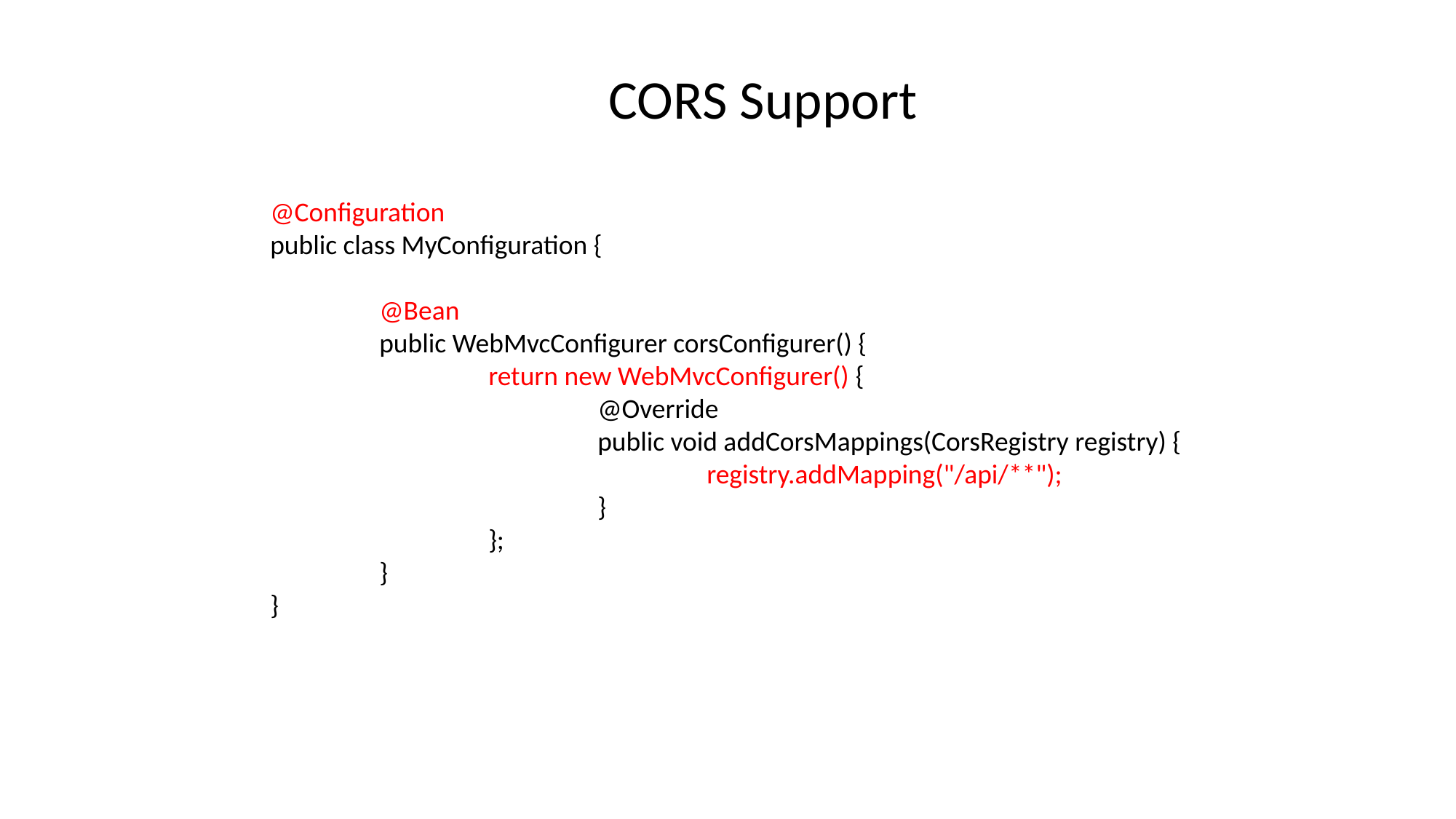

CORS Support
@Configuration
public class MyConfiguration {

	@Bean
	public WebMvcConfigurer corsConfigurer() {
		return new WebMvcConfigurer() {
			@Override
			public void addCorsMappings(CorsRegistry registry) {
				registry.addMapping("/api/**");
			}
		};
	}
}